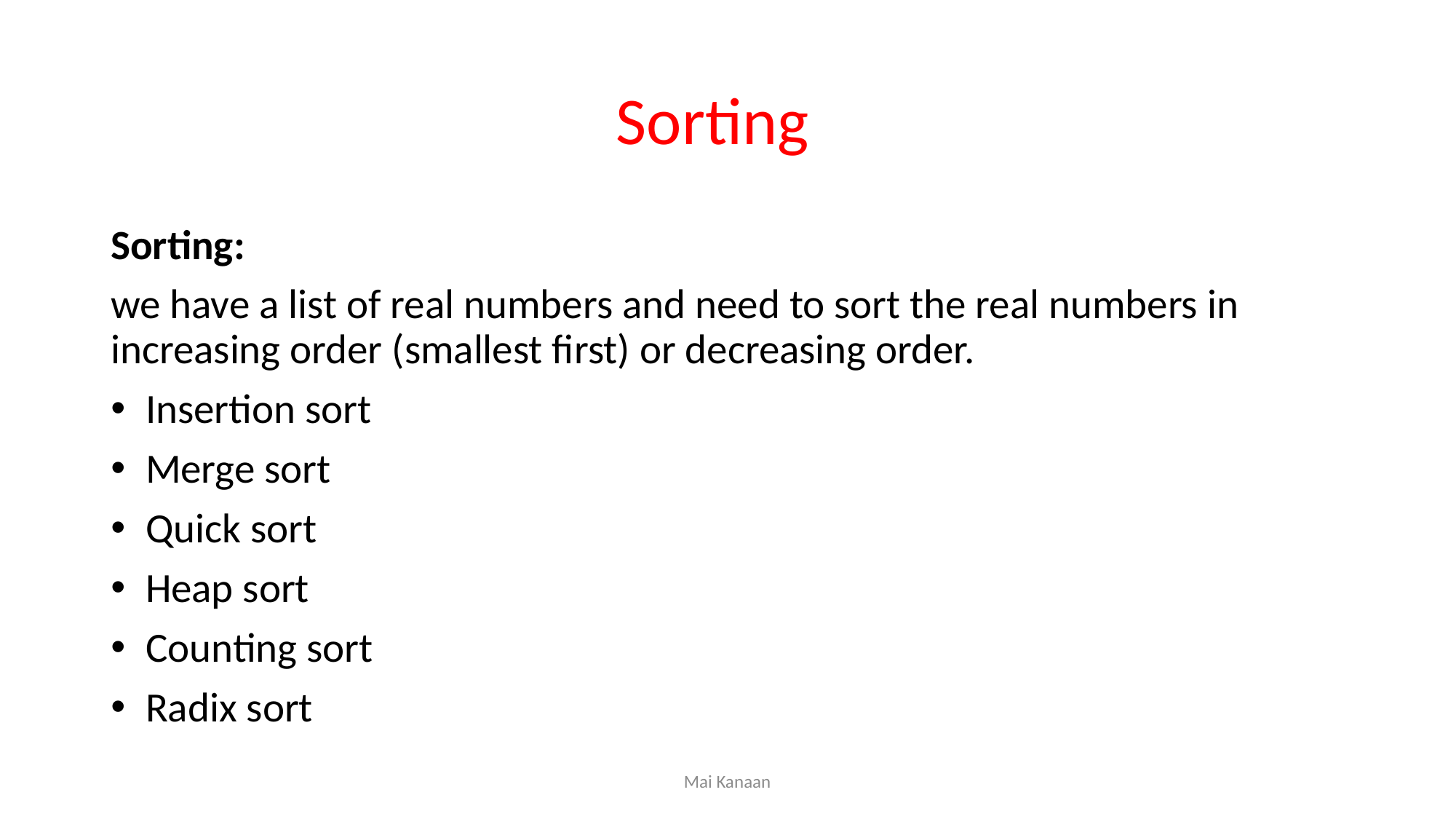

Sorting
Sorting:
we have a list of real numbers and need to sort the real numbers in increasing order (smallest first) or decreasing order.
 Insertion sort
 Merge sort
 Quick sort
 Heap sort
 Counting sort
 Radix sort

Mai Kanaan